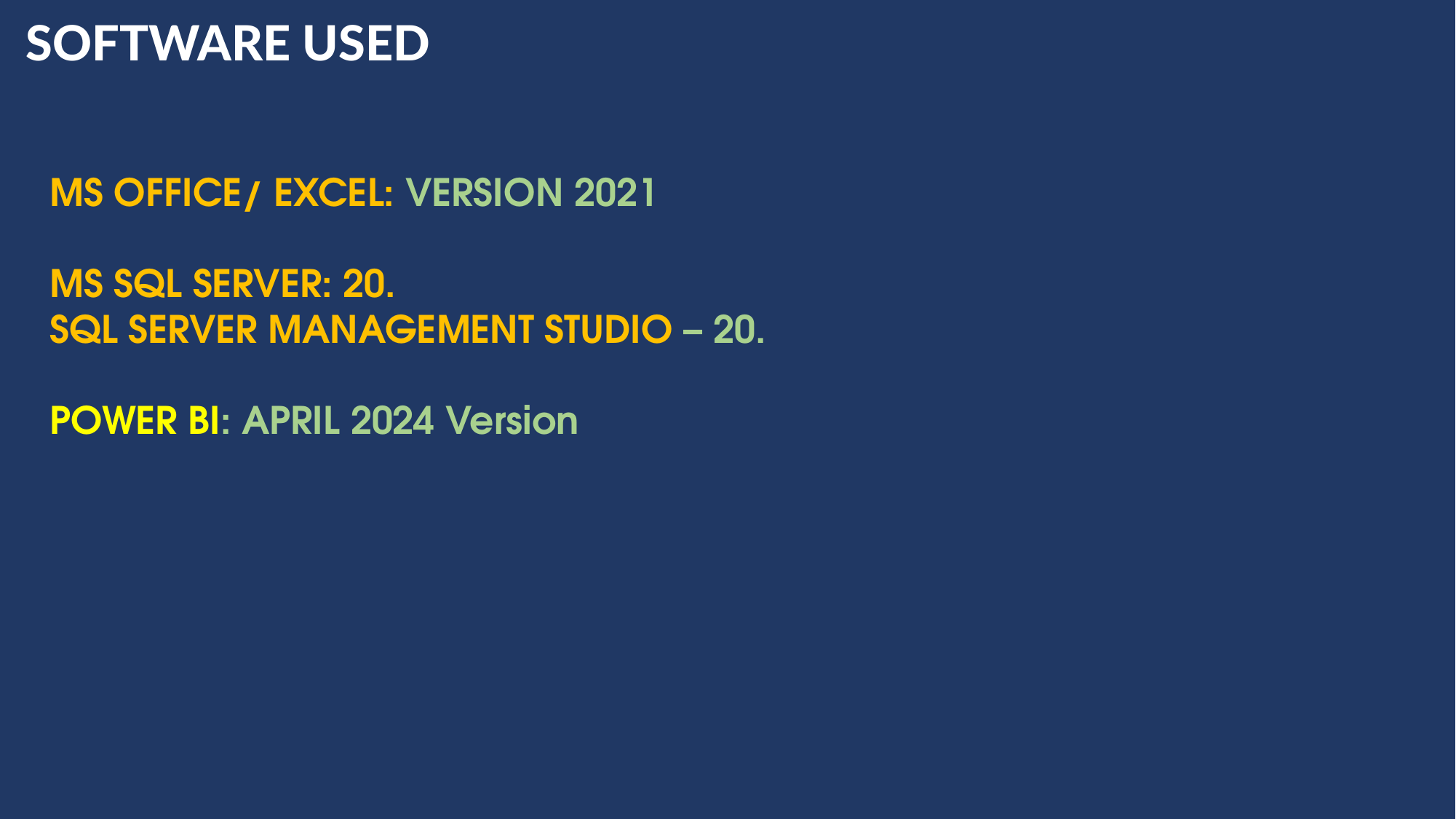

SOFTWARE USED
MS OFFICE/ EXCEL: VERSION 2021

MS SQL SERVER: 20.
SQL SERVER MANAGEMENT STUDIO – 20.

POWER BI: APRIL 2024 Version